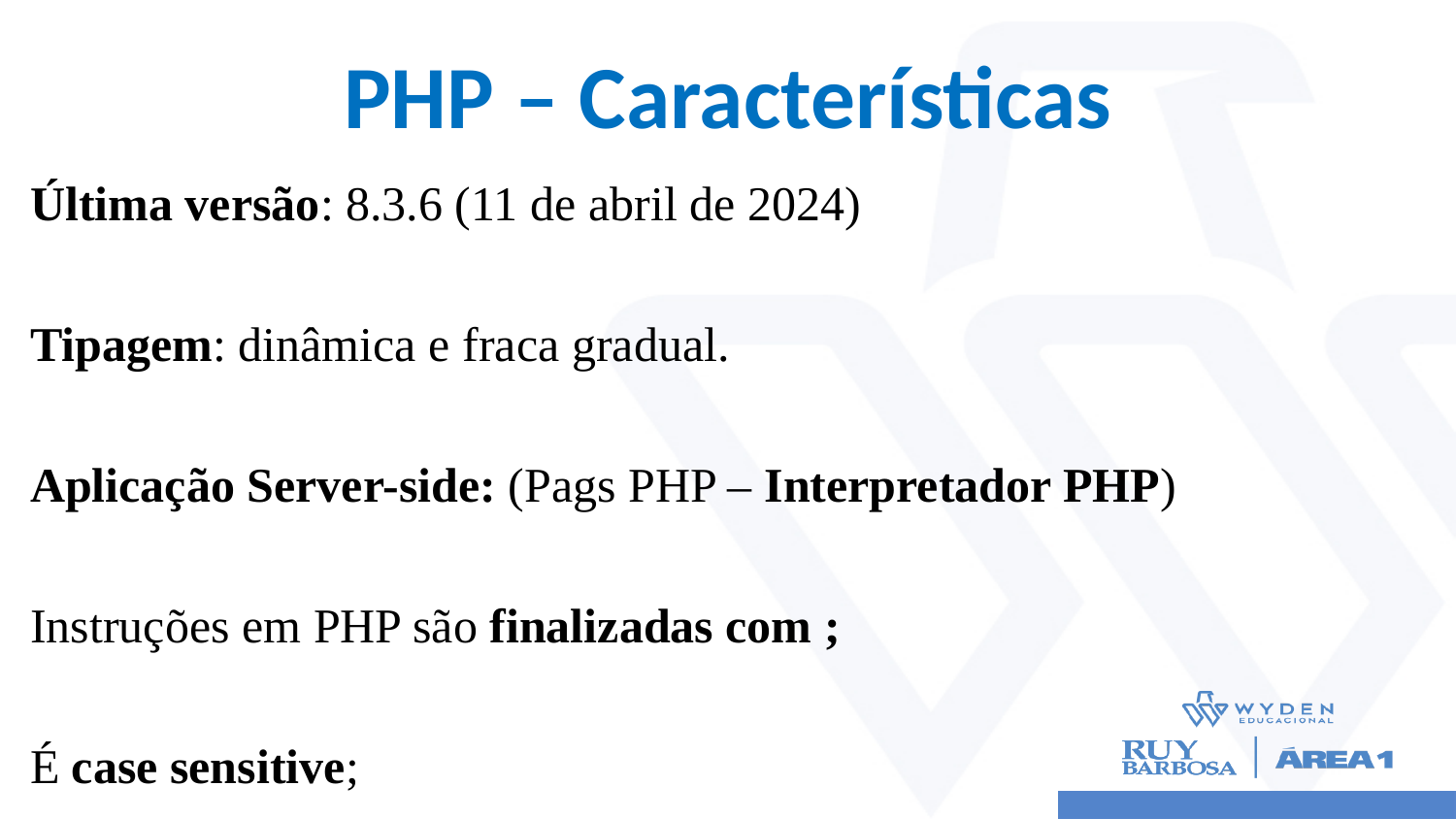

# PHP – Características
Última versão: 8.3.6 (11 de abril de 2024)

Tipagem: dinâmica e fraca gradual.

Aplicação Server-side: (Pags PHP – Interpretador PHP)

Instruções em PHP são finalizadas com ;

É case sensitive;